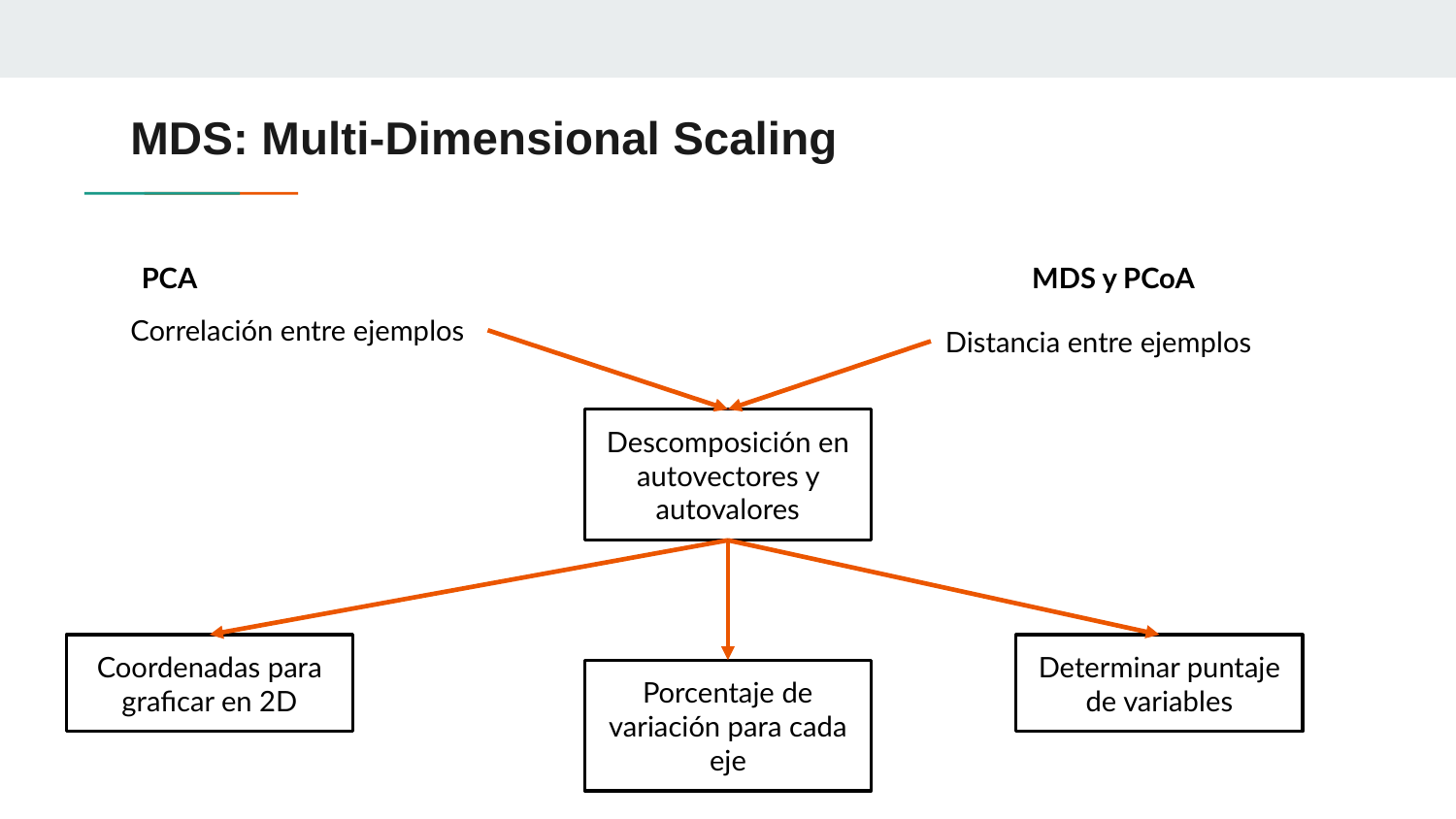

# MDS: Multi-Dimensional Scaling
PCA
MDS y PCoA
Correlación entre ejemplos
Distancia entre ejemplos
Descomposición en autovectores y autovalores
Coordenadas para graficar en 2D
Porcentaje de variación para cada eje
Determinar puntaje de variables